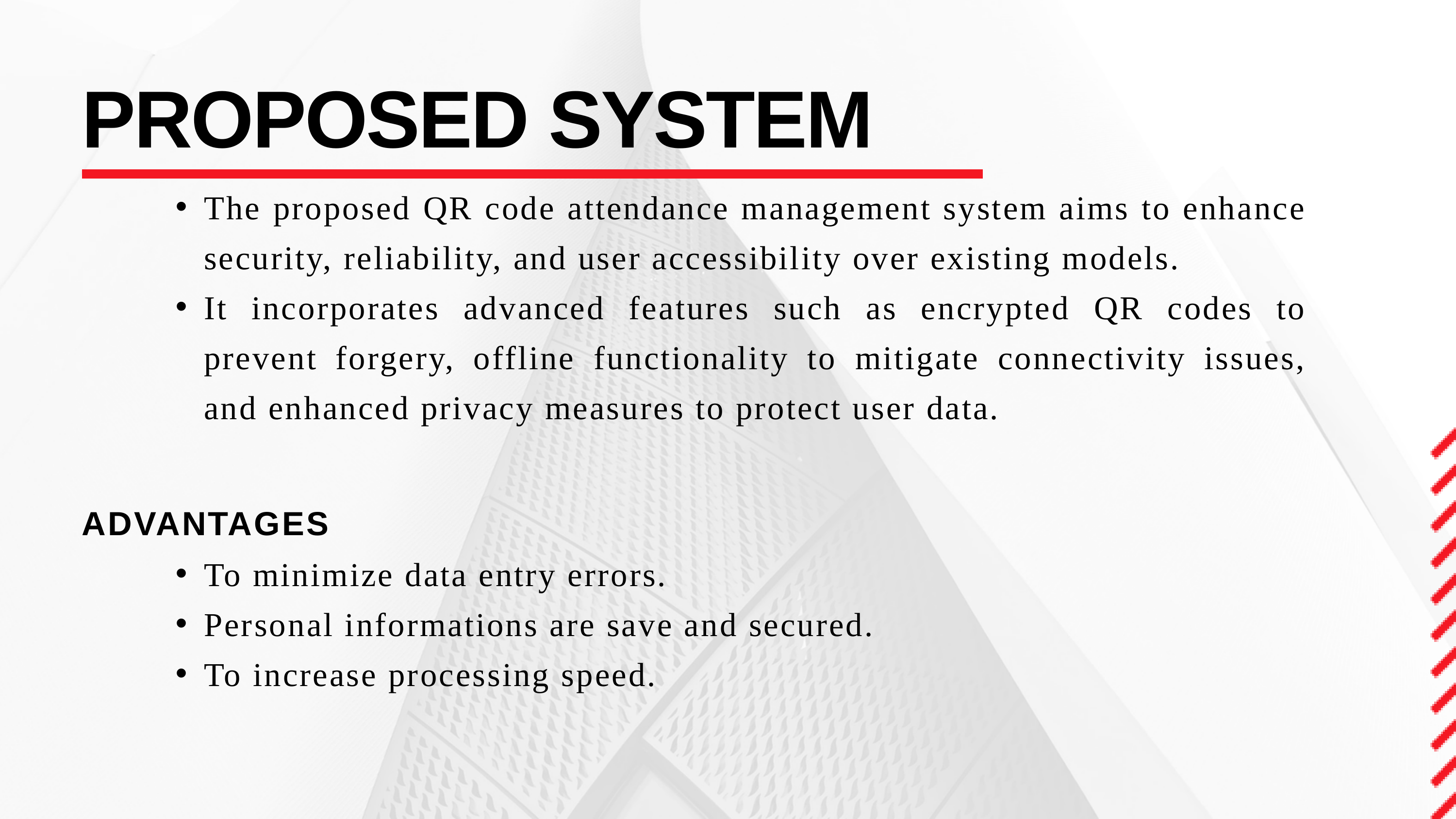

PROPOSED SYSTEM

The proposed QR code attendance management system aims to enhance security, reliability, and user accessibility over existing models.
It incorporates advanced features such as encrypted QR codes to prevent forgery, offline functionality to mitigate connectivity issues, and enhanced privacy measures to protect user data.

ADVANTAGES
To minimize data entry errors.
Personal informations are save and secured.
To increase processing speed.